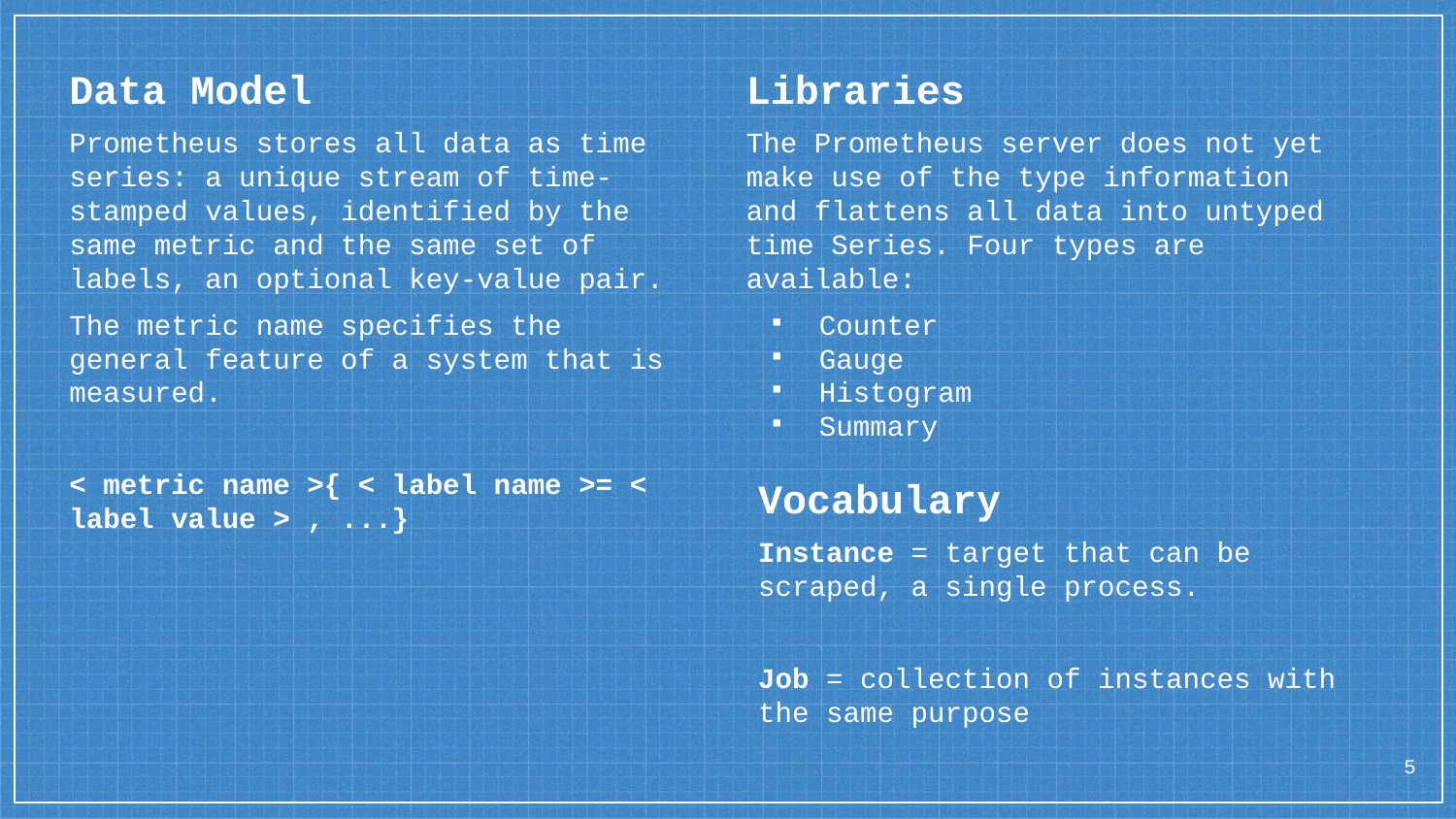

Libraries
The Prometheus server does not yet make use of the type information and flattens all data into untyped time Series. Four types are available:
Counter
Gauge
Histogram
Summary
Data Model
Prometheus stores all data as time series: a unique stream of time-stamped values, identified by the same metric and the same set of labels, an optional key-value pair.
The metric name specifies the general feature of a system that is measured.

< metric name >{ < label name >= < label value > , ...}
Vocabulary
Instance = target that can be scraped, a single process.

Job = collection of instances with the same purpose

5